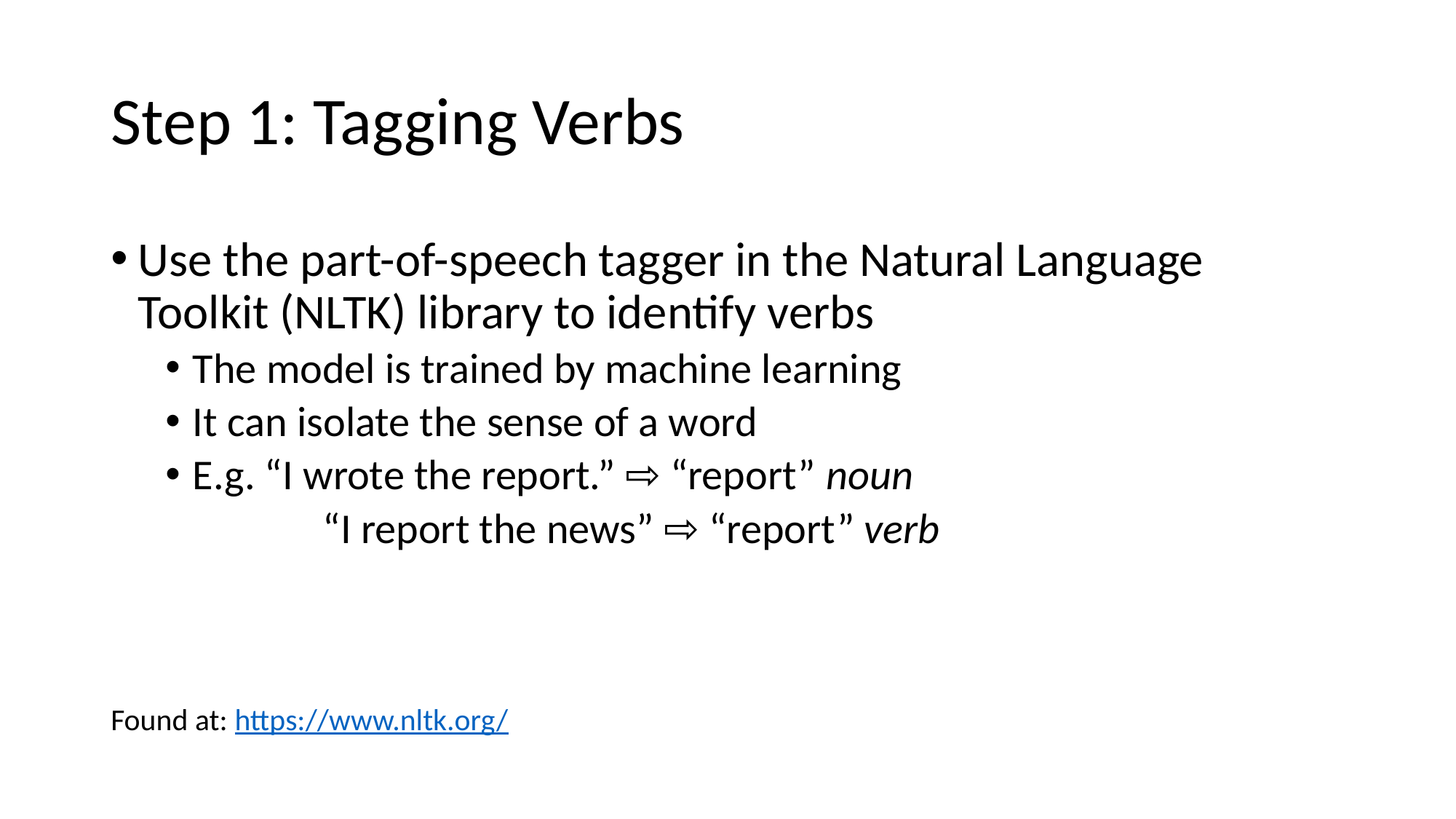

# Step 1: Tagging Verbs
Use the part-of-speech tagger in the Natural Language Toolkit (NLTK) library to identify verbs
The model is trained by machine learning
It can isolate the sense of a word
E.g. “I wrote the report.” ⇨ “report” noun
	     “I report the news” ⇨ “report” verb

Found at: https://www.nltk.org/